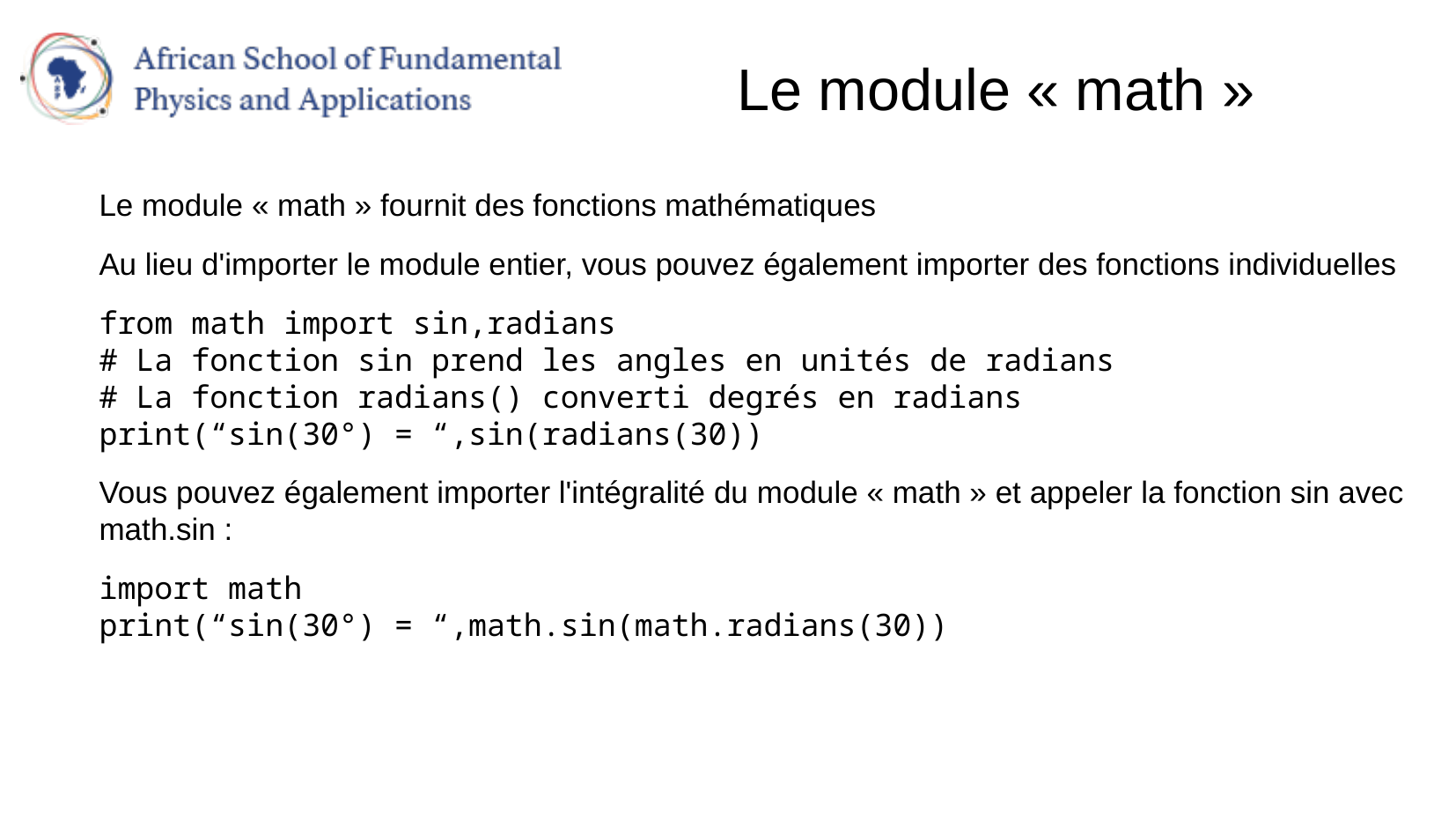

# Le module « math »
Le module « math » fournit des fonctions mathématiques
Au lieu d'importer le module entier, vous pouvez également importer des fonctions individuelles
from math import sin,radians
# La fonction sin prend les angles en unités de radians
# La fonction radians() converti degrés en radians
print(“sin(30°) = “,sin(radians(30))
Vous pouvez également importer l'intégralité du module « math » et appeler la fonction sin avec math.sin :
import math
print(“sin(30°) = “,math.sin(math.radians(30))